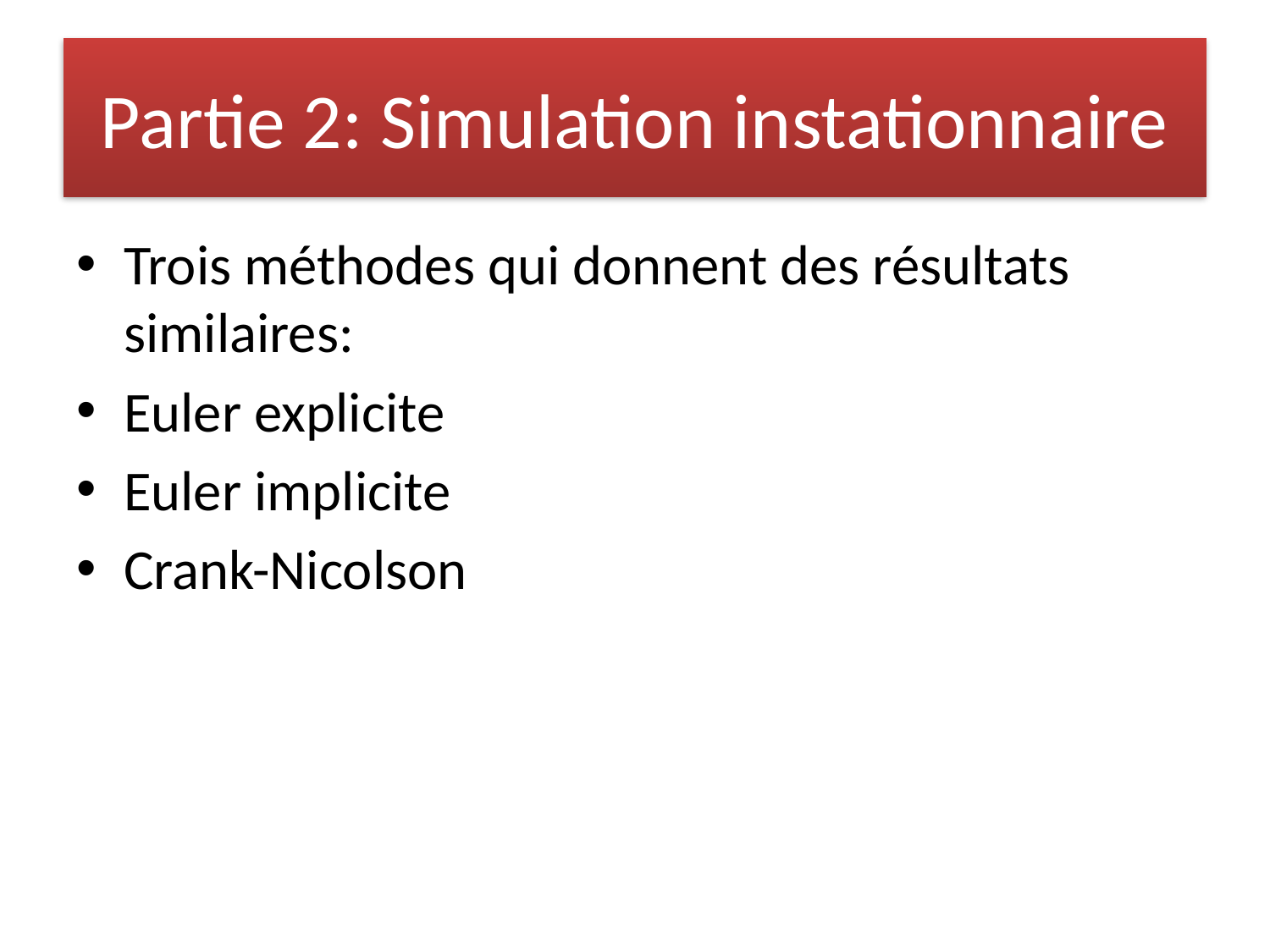

# Partie 2: Simulation instationnaire
Trois méthodes qui donnent des résultats similaires:
Euler explicite
Euler implicite
Crank-Nicolson